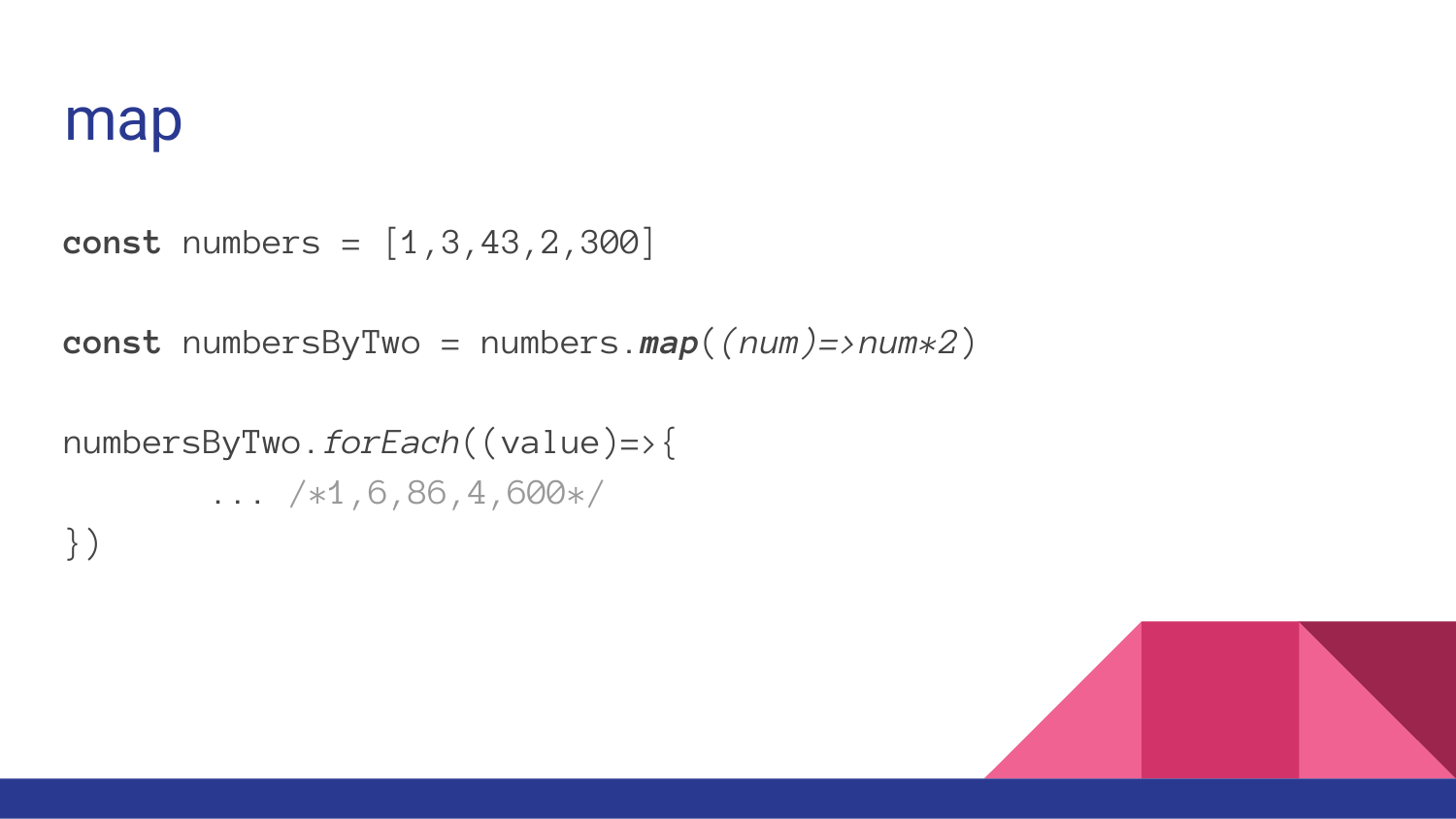

# map
const numbers = [1,3,43,2,300]

const numbersByTwo = numbers.map((num)=>num*2)

numbersByTwo.forEach((value)=>{
	... /*1,6,86,4,600*/
})